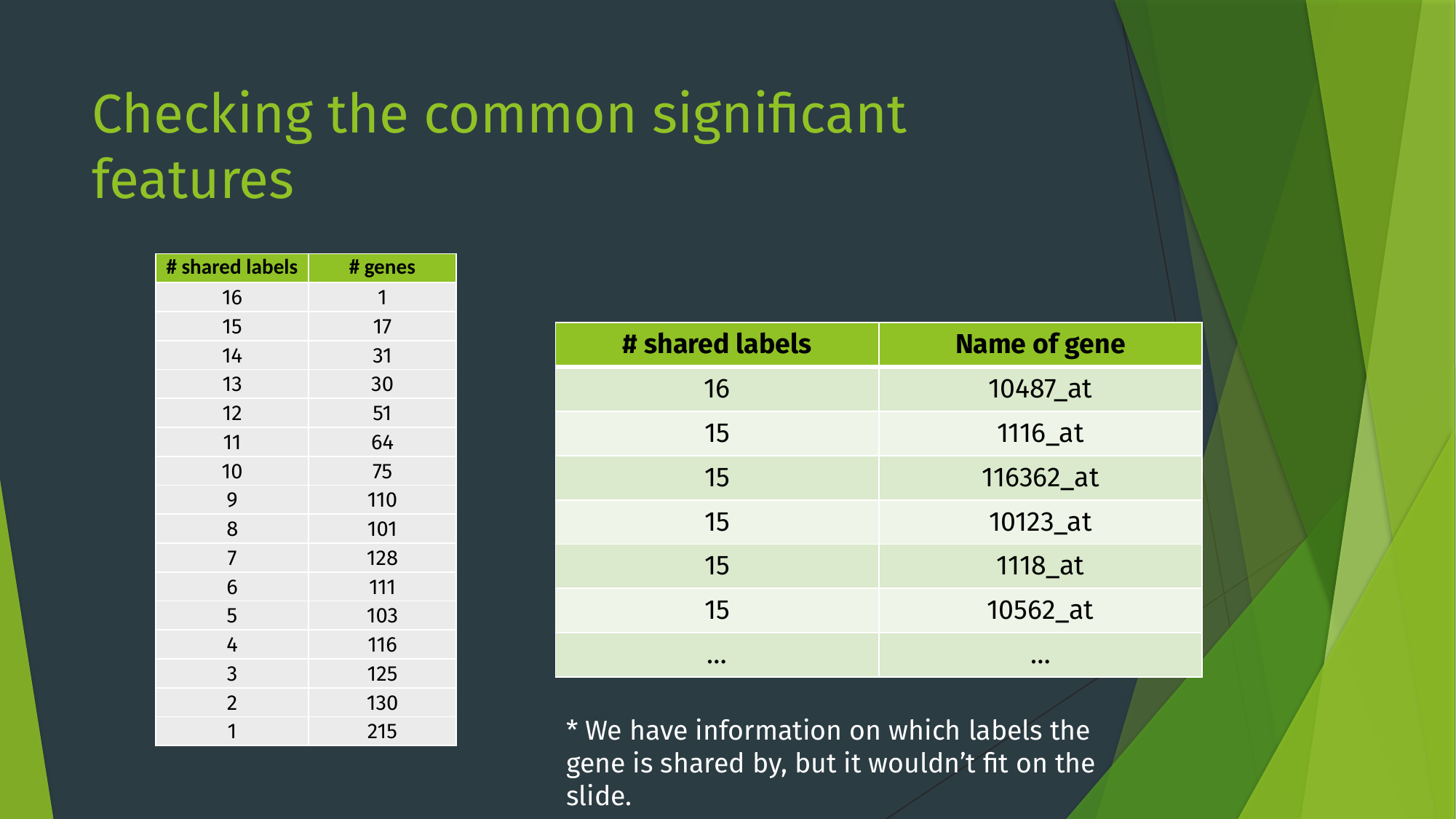

# Checking the common significant features
| # shared labels | # genes |
| --- | --- |
| 16 | 1 |
| 15 | 17 |
| 14 | 31 |
| 13 | 30 |
| 12 | 51 |
| 11 | 64 |
| 10 | 75 |
| 9 | 110 |
| 8 | 101 |
| 7 | 128 |
| 6 | 111 |
| 5 | 103 |
| 4 | 116 |
| 3 | 125 |
| 2 | 130 |
| 1 | 215 |
| # shared labels | Name of gene |
| --- | --- |
| 16 | 10487\_at |
| 15 | 1116\_at |
| 15 | 116362\_at |
| 15 | 10123\_at |
| 15 | 1118\_at |
| 15 | 10562\_at |
| … | … |
* We have information on which labels the gene is shared by, but it wouldn’t fit on the slide.